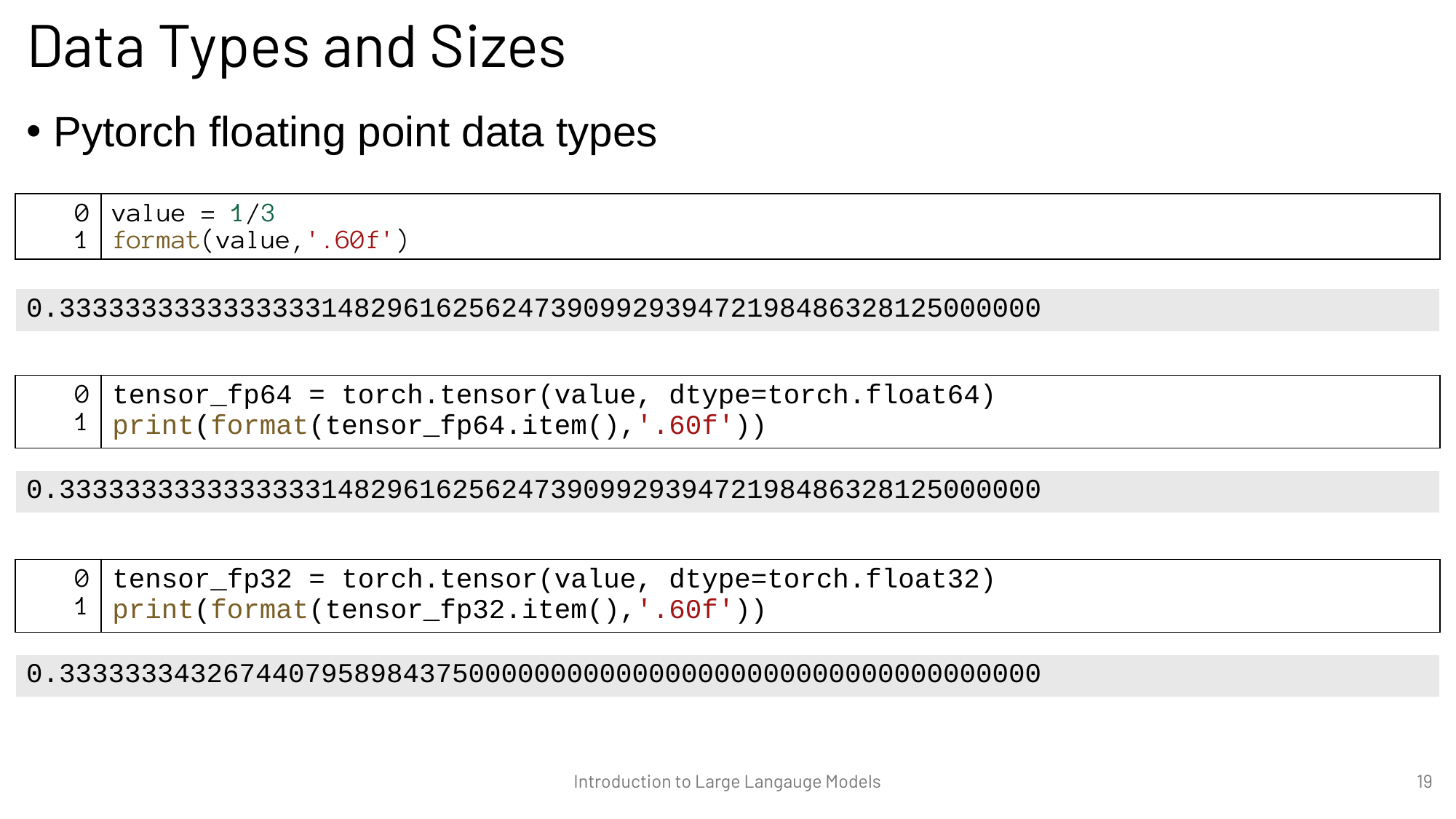

# Data Types and Sizes
Pytorch floating point data types
| 0 1 | value = 1/3 format(value,'.60f') |
| --- | --- |
| 0.333333333333333314829616256247390992939472198486328125000000 |
| --- |
| 0 1 | tensor\_fp64 = torch.tensor(value, dtype=torch.float64) print(format(tensor\_fp64.item(),'.60f')) |
| --- | --- |
| 0.333333333333333314829616256247390992939472198486328125000000 |
| --- |
| 0 1 | tensor\_fp32 = torch.tensor(value, dtype=torch.float32) print(format(tensor\_fp32.item(),'.60f')) |
| --- | --- |
| 0.333333343267440795898437500000000000000000000000000000000000 |
| --- |
Introduction to Large Langauge Models
19